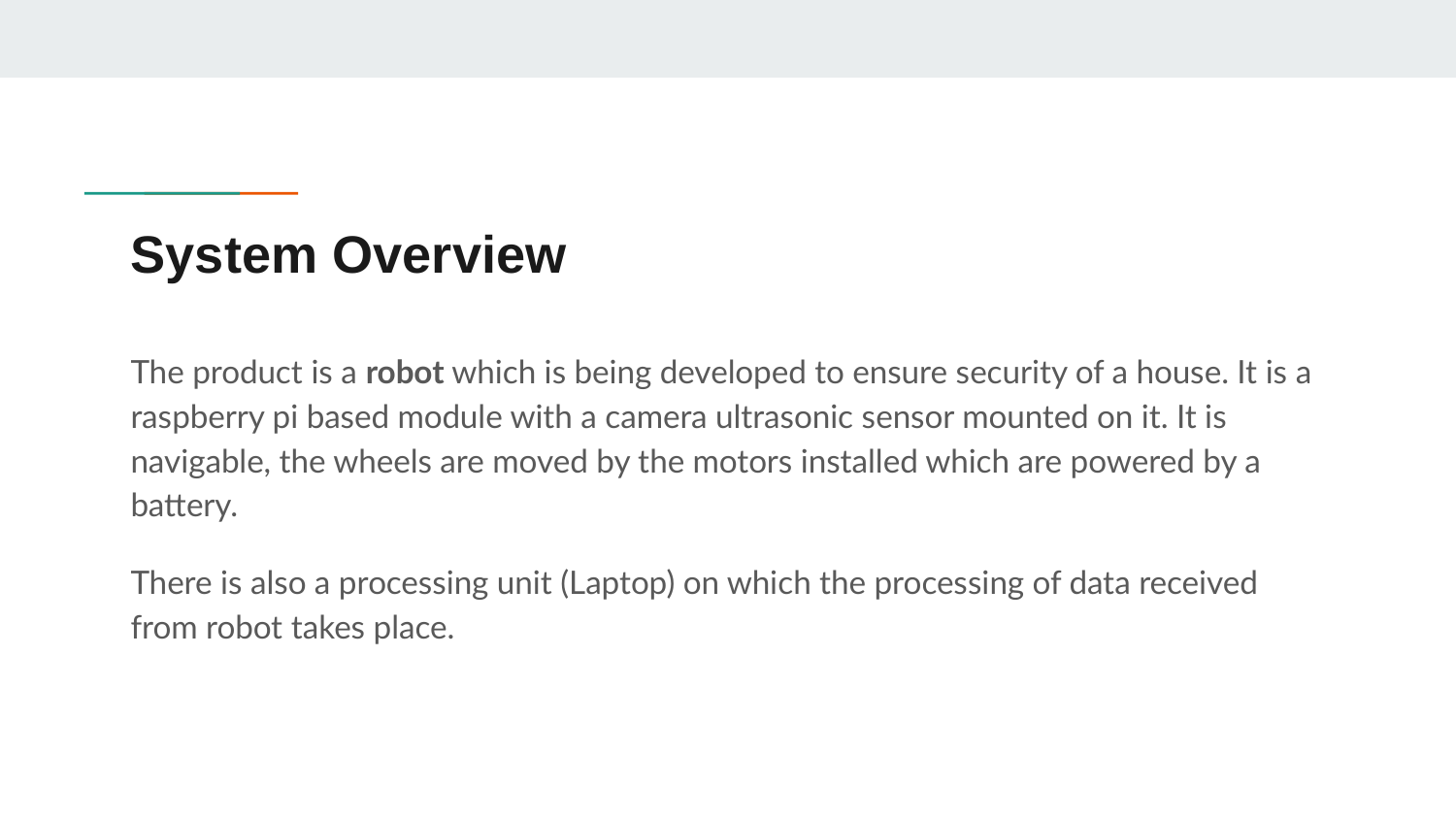

# System Overview
The product is a robot which is being developed to ensure security of a house. It is a raspberry pi based module with a camera ultrasonic sensor mounted on it. It is navigable, the wheels are moved by the motors installed which are powered by a battery.
There is also a processing unit (Laptop) on which the processing of data received from robot takes place.